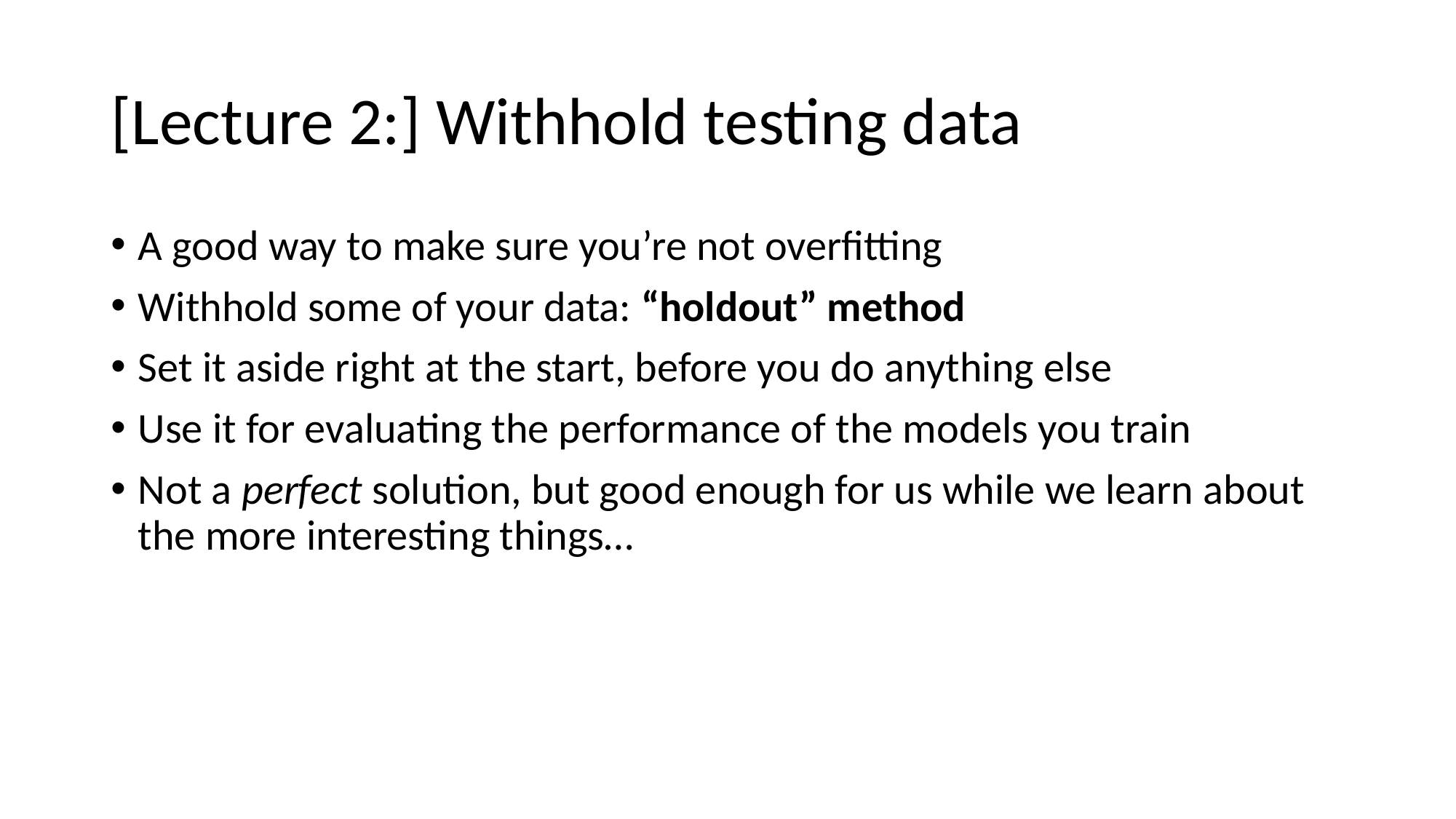

# [Lecture 2:] Withhold testing data
A good way to make sure you’re not overfitting
Withhold some of your data: “holdout” method
Set it aside right at the start, before you do anything else
Use it for evaluating the performance of the models you train
Not a perfect solution, but good enough for us while we learn about the more interesting things…